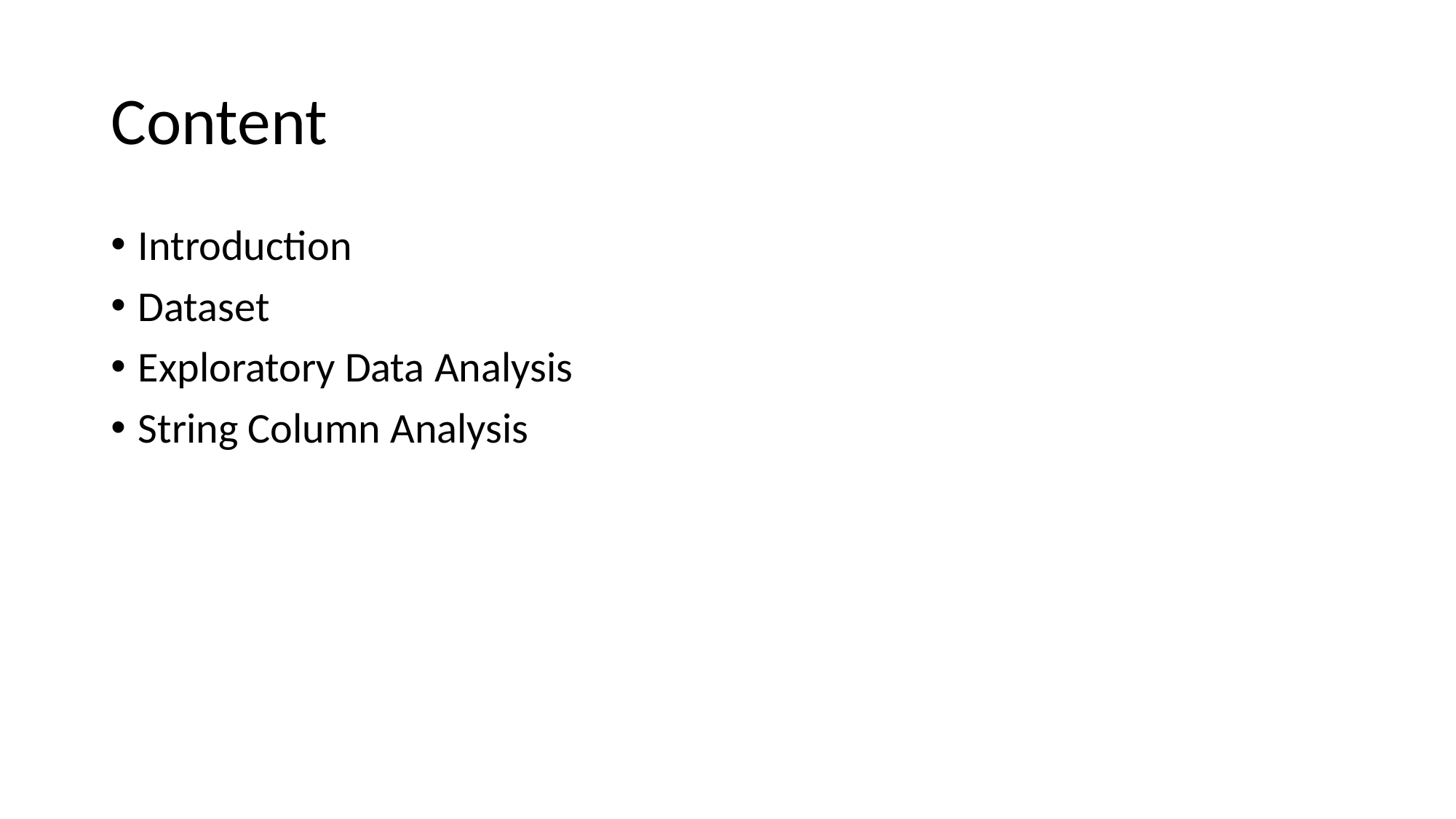

# Content
Introduction
Dataset
Exploratory Data Analysis
String Column Analysis